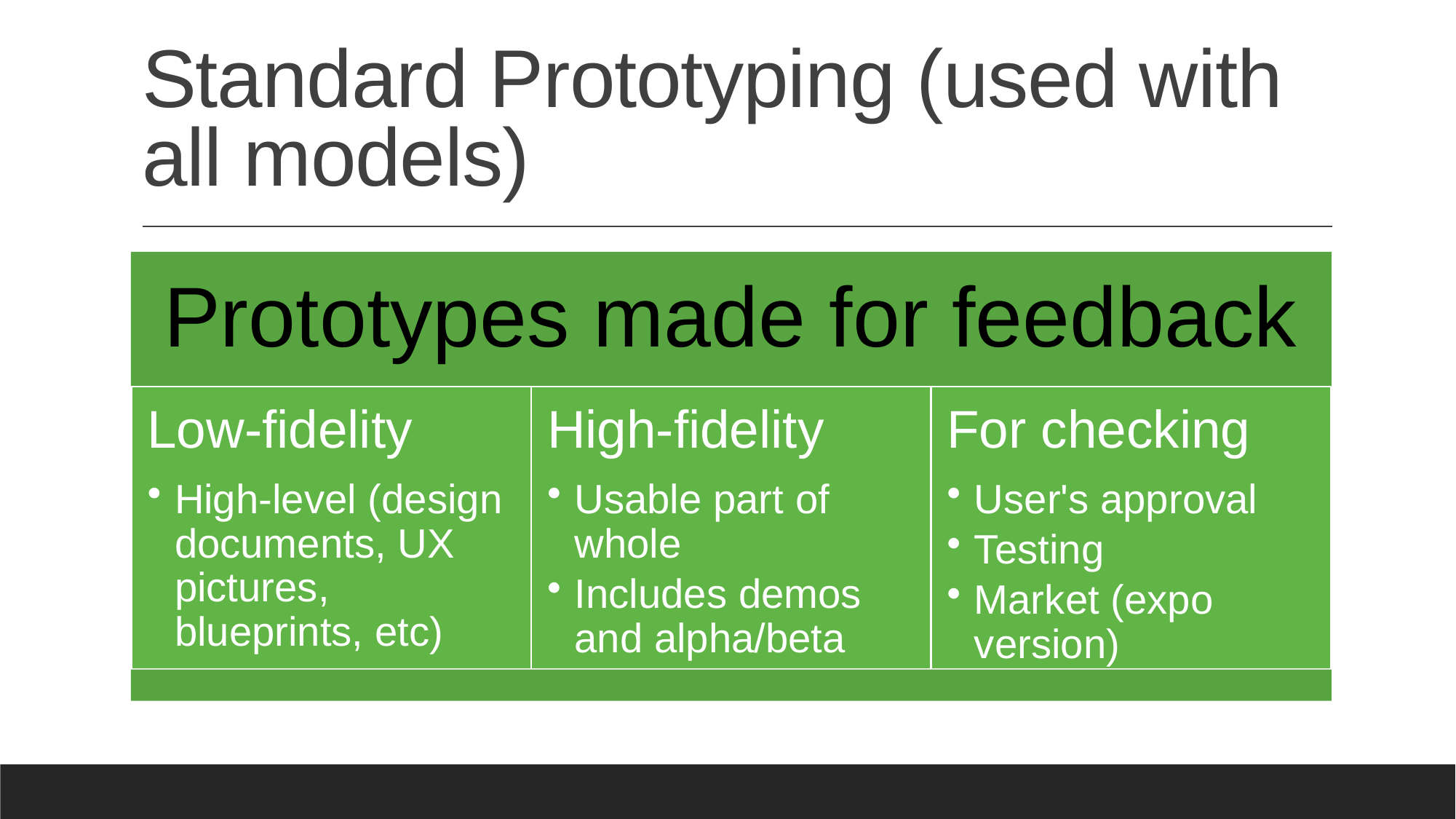

# Standard Prototyping (used with all models)
Prototypes made for feedback
Low-fidelity
High-level (design documents, UX pictures, blueprints, etc)
High-fidelity
Usable part of whole
Includes demos and alpha/beta
For checking
User's approval
Testing
Market (expo version)